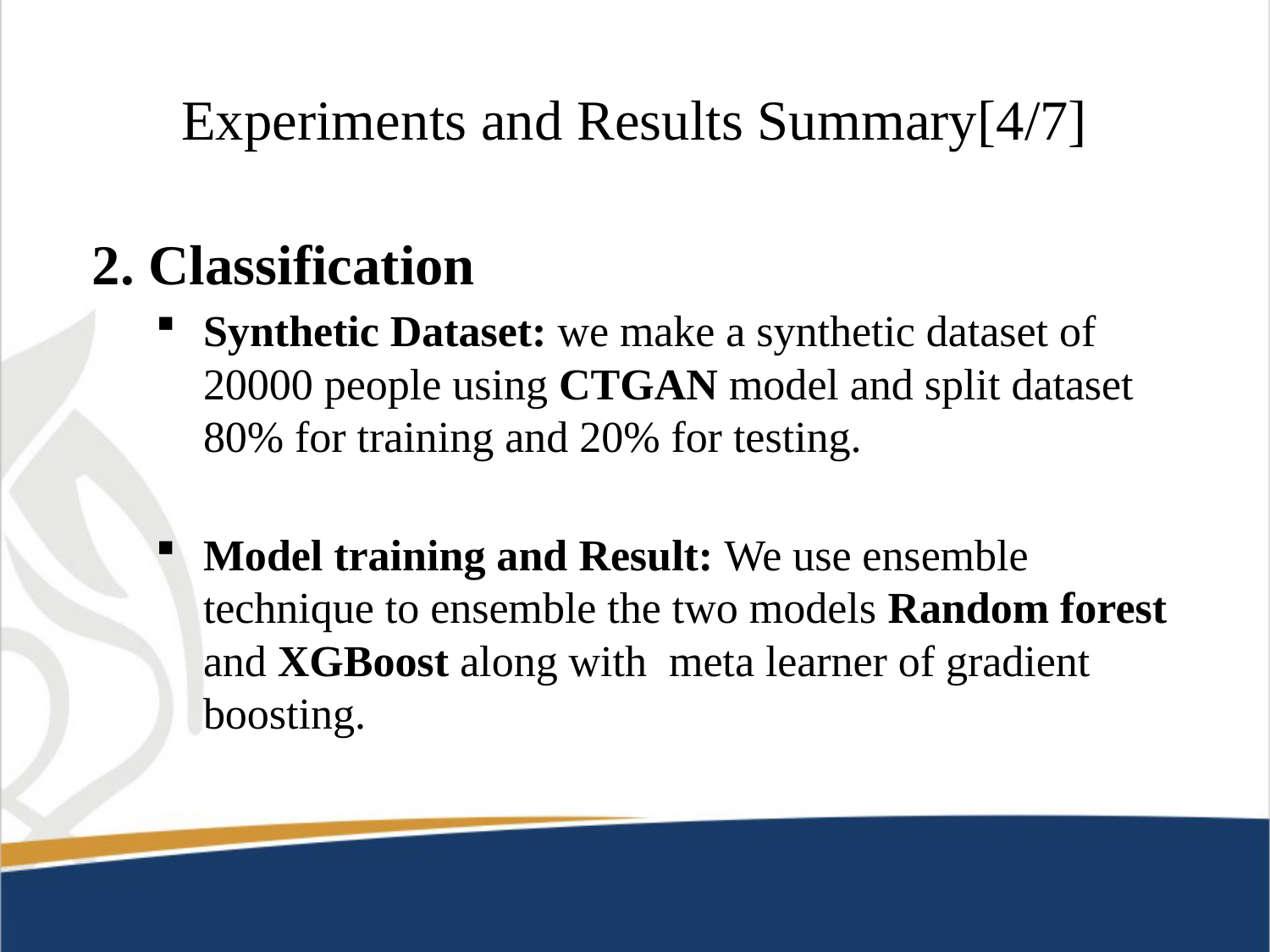

# Experiments and Results Summary[4/7]
2. Classification
Synthetic Dataset: we make a synthetic dataset of 20000 people using CTGAN model and split dataset 80% for training and 20% for testing.

Model training and Result: We use ensemble technique to ensemble the two models Random forest and XGBoost along with  meta learner of gradient boosting.